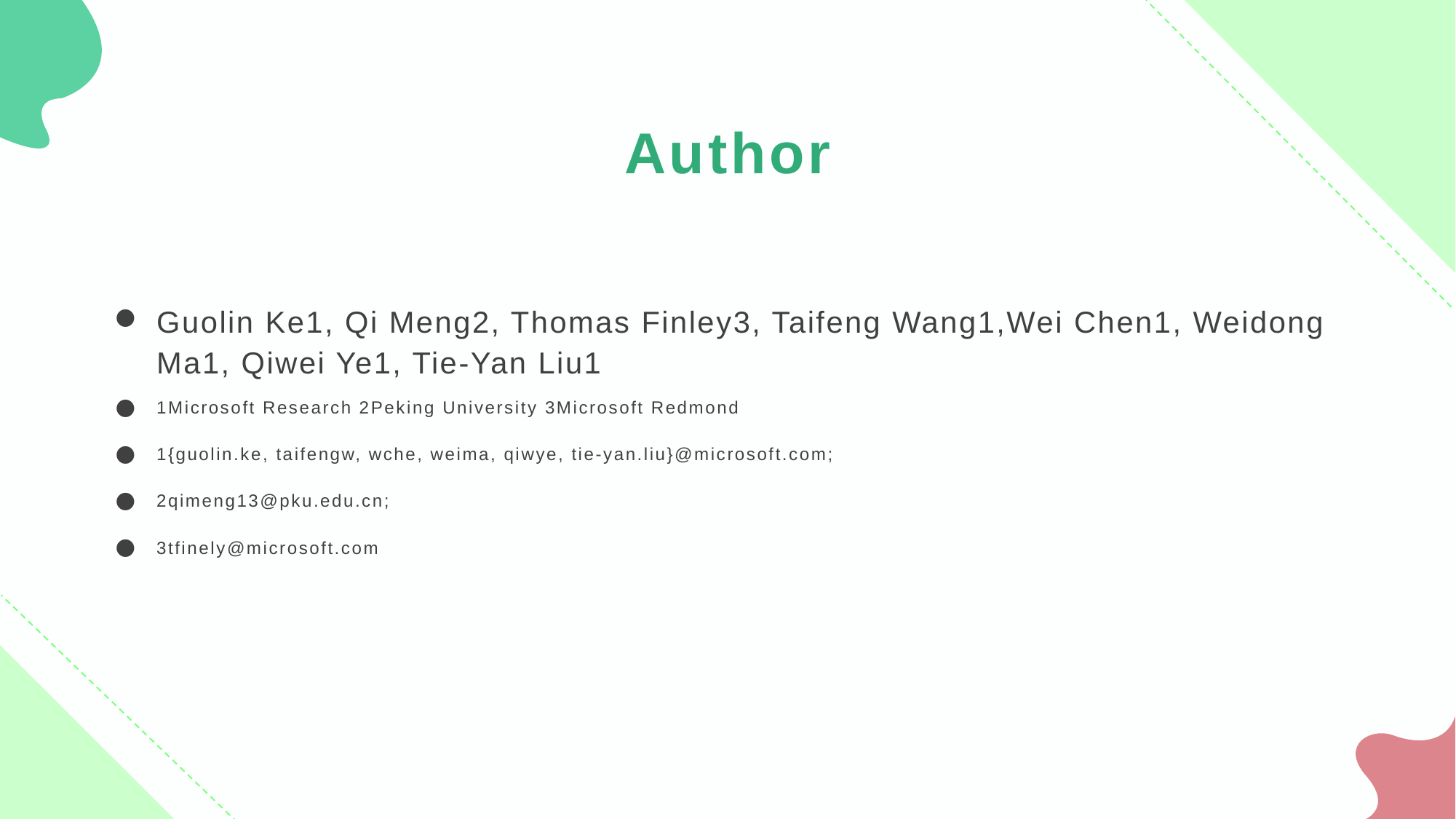

Author
Guolin Ke1, Qi Meng2, Thomas Finley3, Taifeng Wang1,Wei Chen1, Weidong Ma1, Qiwei Ye1, Tie-Yan Liu1
1Microsoft Research 2Peking University 3Microsoft Redmond
1{guolin.ke, taifengw, wche, weima, qiwye, tie-yan.liu}@microsoft.com;
2qimeng13@pku.edu.cn;
3tfinely@microsoft.com